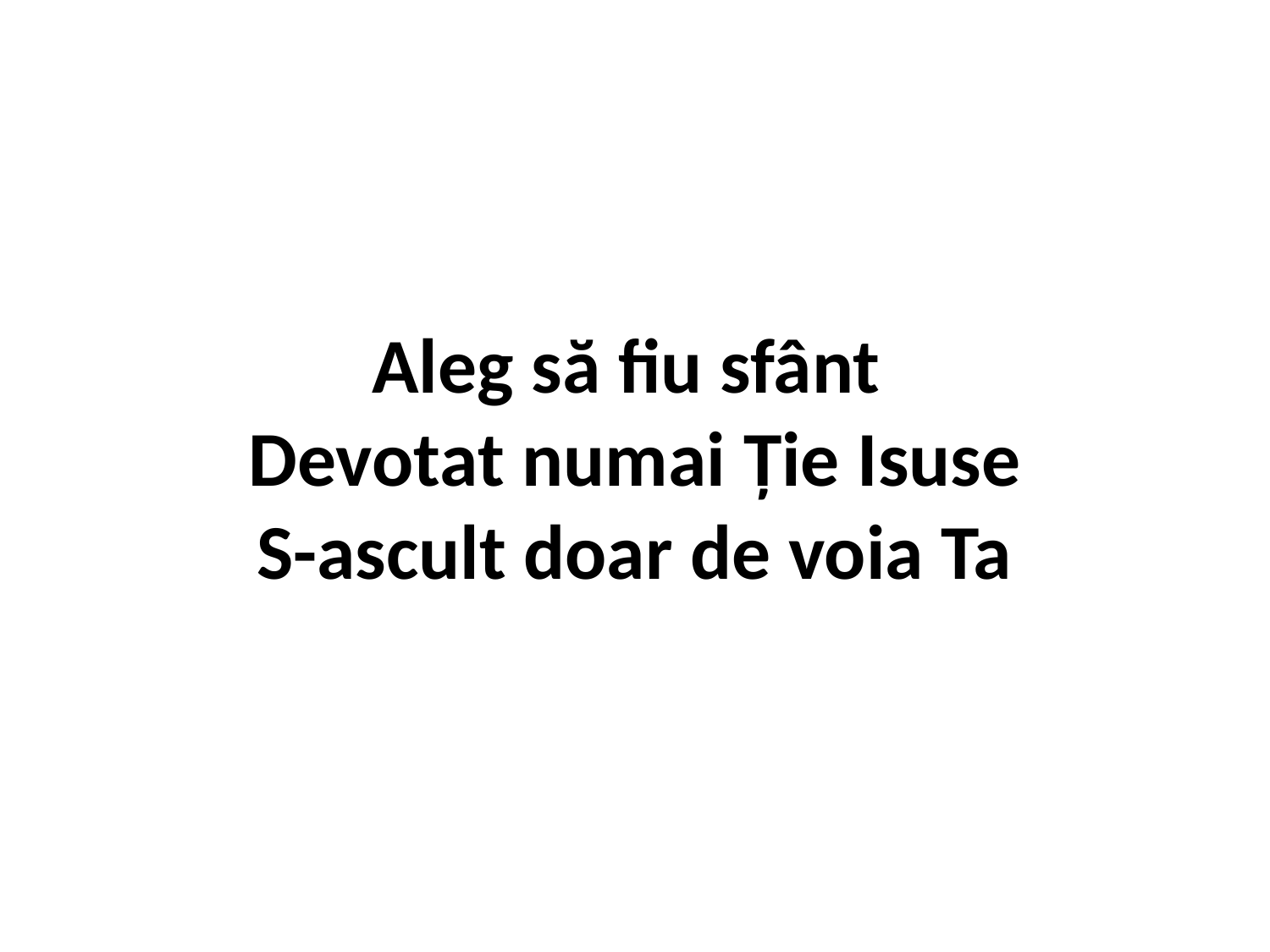

# Aleg să fiu sfânt Devotat numai Ție Isuse S-ascult doar de voia Ta